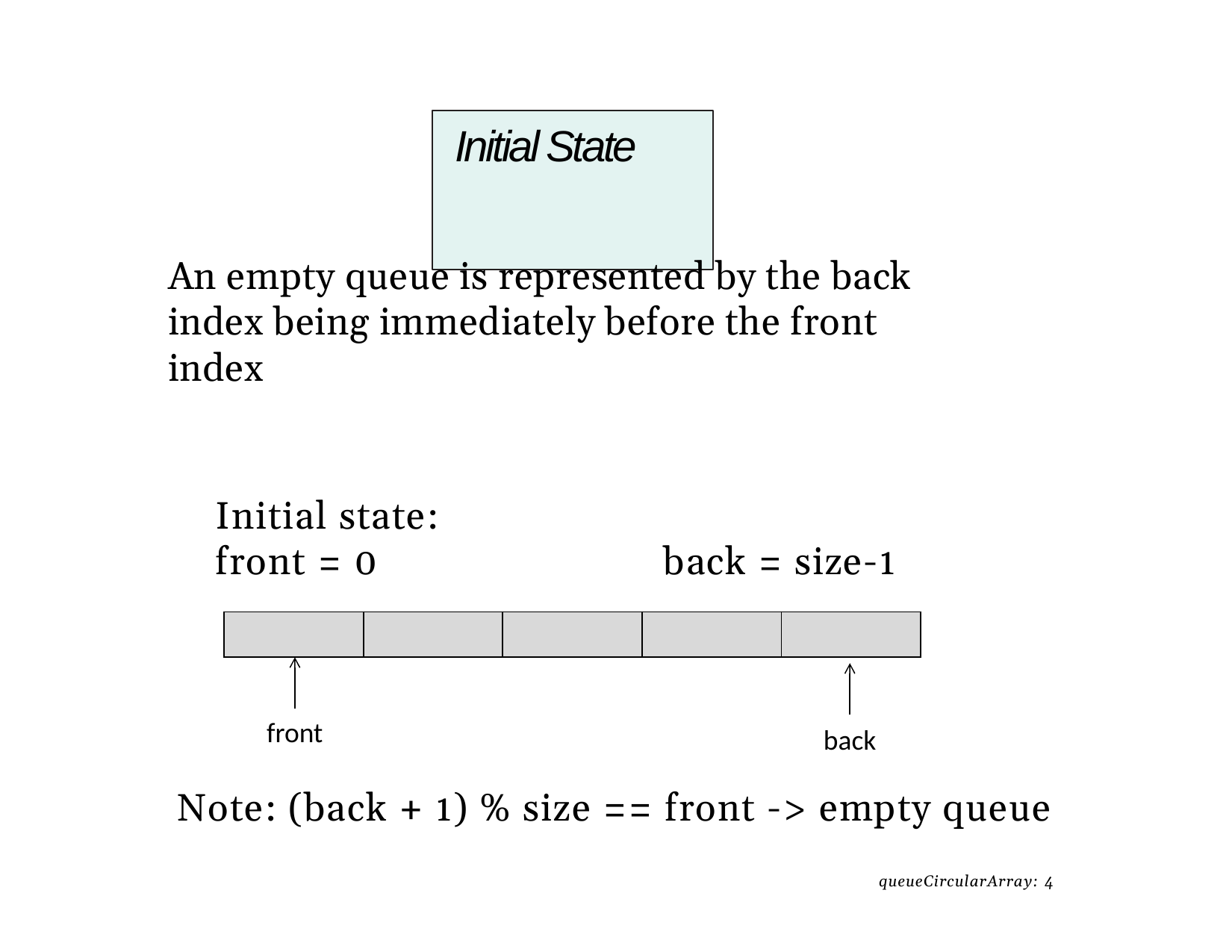

# Initial State
An empty queue is represented by the back index being immediately before the front index
Initial state:
front = 0			back = size-1
|  |  |  |  |  |
| --- | --- | --- | --- | --- |
front
back
Note: (back + 1) % size == front -> empty queue
queueCircularArray: 4